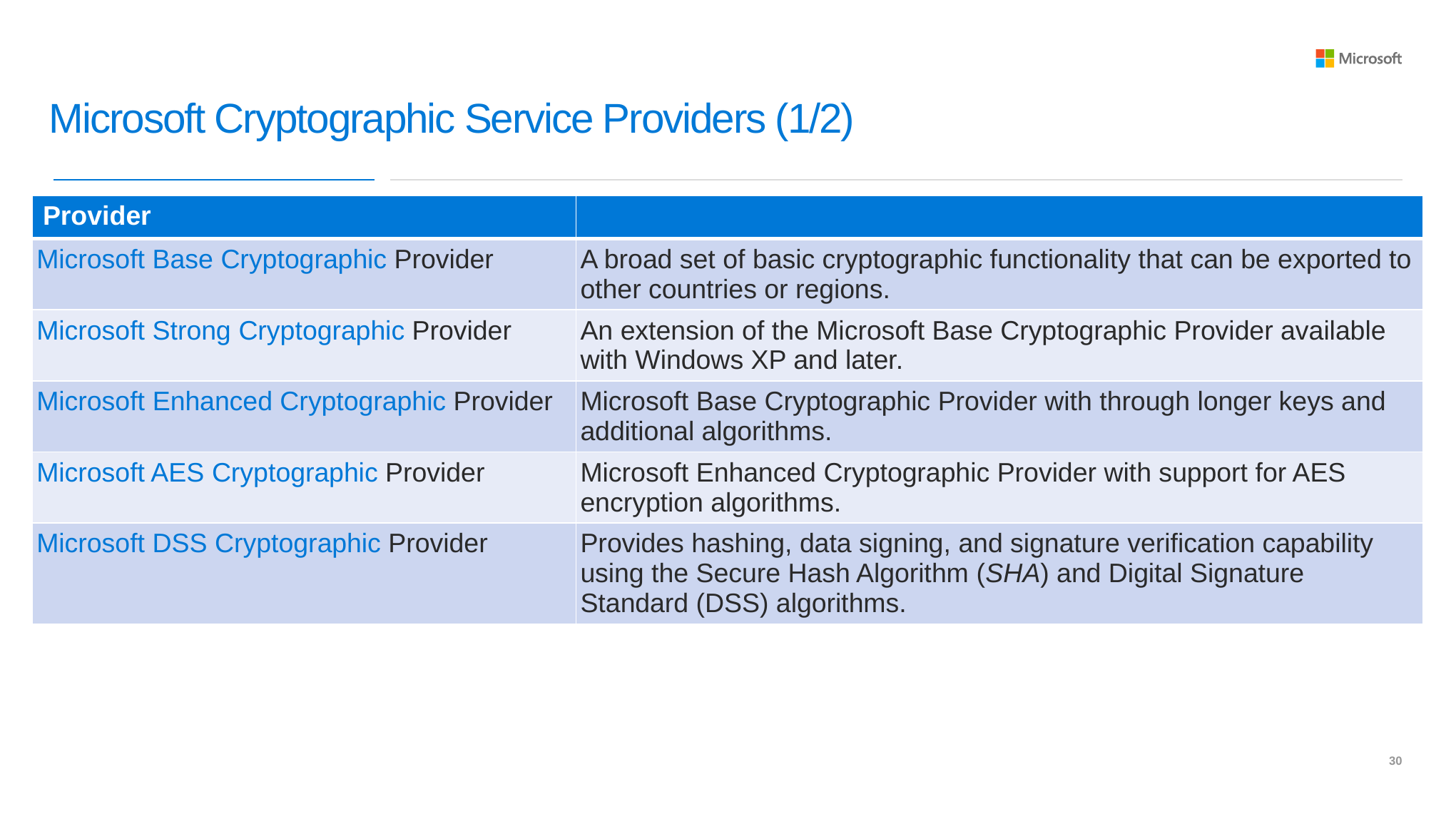

# Microsoft Cryptographic Service Providers (1/2)
| Provider |  |
| --- | --- |
| Microsoft Base Cryptographic Provider | A broad set of basic cryptographic functionality that can be exported to other countries or regions. |
| Microsoft Strong Cryptographic Provider | An extension of the Microsoft Base Cryptographic Provider available with Windows XP and later. |
| Microsoft Enhanced Cryptographic Provider | Microsoft Base Cryptographic Provider with through longer keys and additional algorithms. |
| Microsoft AES Cryptographic Provider | Microsoft Enhanced Cryptographic Provider with support for AES encryption algorithms. |
| Microsoft DSS Cryptographic Provider | Provides hashing, data signing, and signature verification capability using the Secure Hash Algorithm (SHA) and Digital Signature Standard (DSS) algorithms. |
30